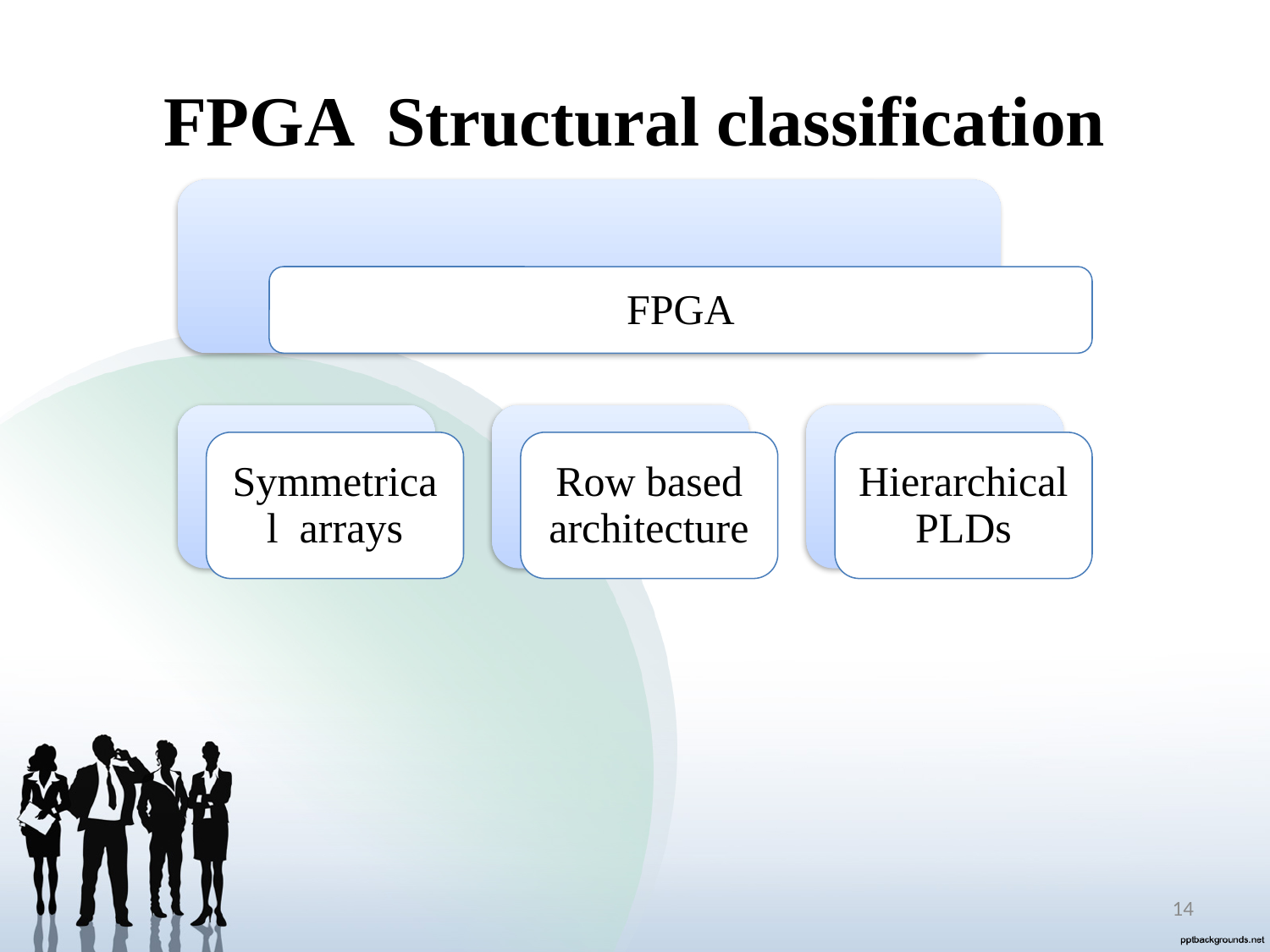

# FPGA  Structural classification
FPGA
Symmetrical  arrays
Hierarchical PLDs
Row based architecture
14